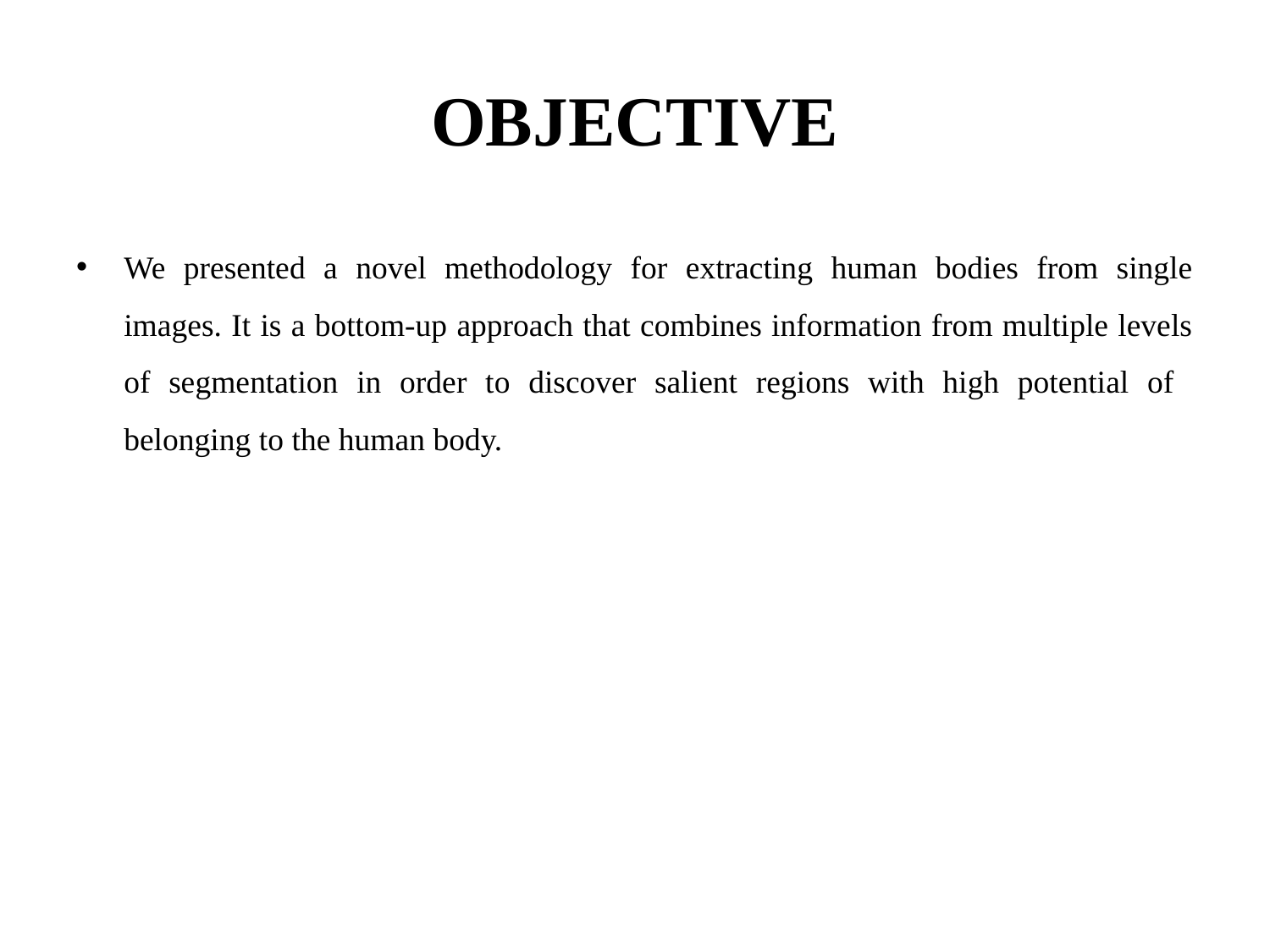

# OBJECTIVE
We presented a novel methodology for extracting human bodies from single images. It is a bottom-up approach that combines information from multiple levels of segmentation in order to discover salient regions with high potential of  belonging to the human body.